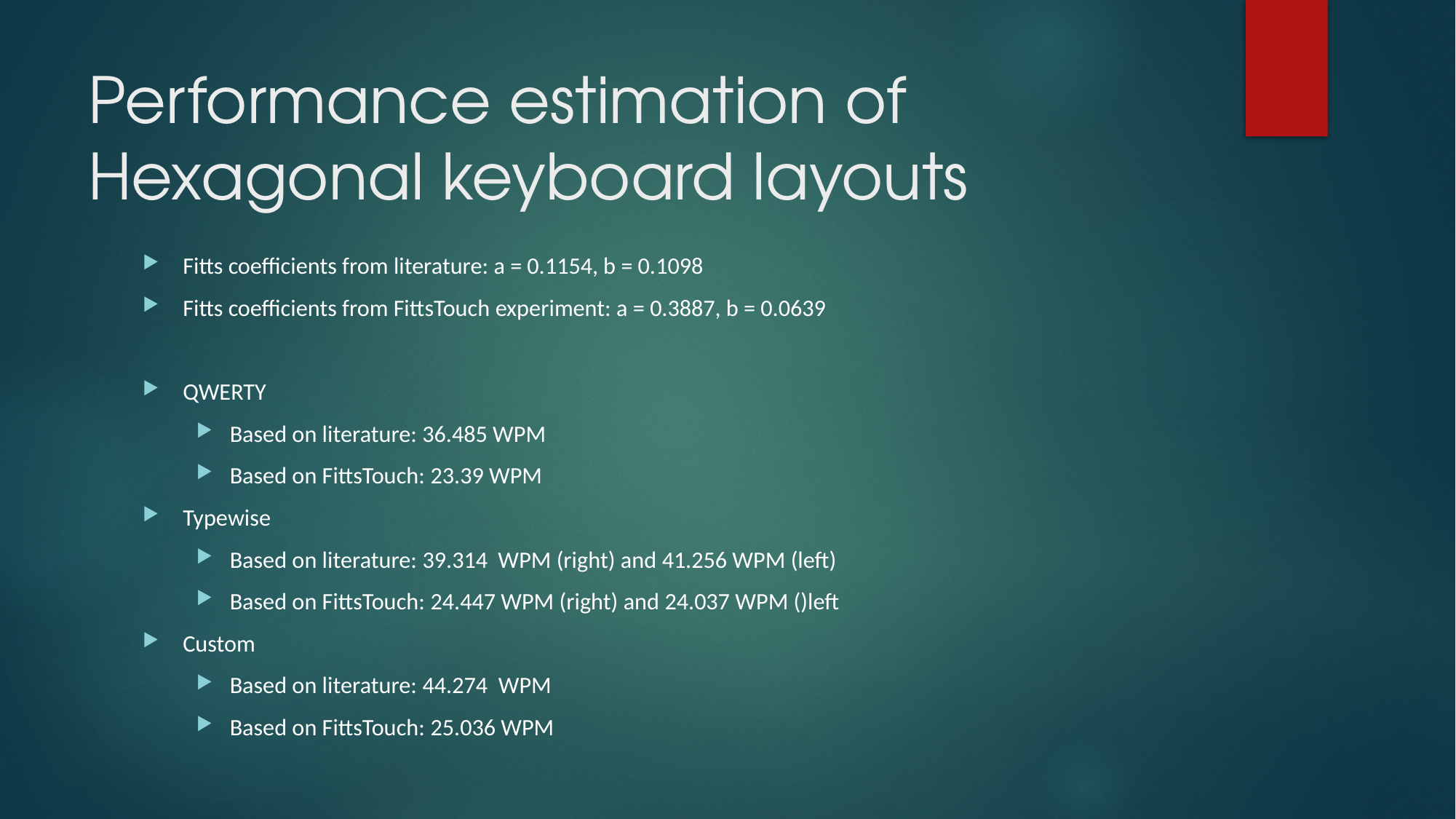

# Performance estimation of Hexagonal keyboard layouts
Fitts coefficients from literature: a = 0.1154, b = 0.1098
Fitts coefficients from FittsTouch experiment: a = 0.3887, b = 0.0639

QWERTY
Based on literature: 36.485 WPM
Based on FittsTouch: 23.39 WPM
Typewise
Based on literature: 39.314  WPM (right) and 41.256 WPM (left)
Based on FittsTouch: 24.447 WPM (right) and 24.037 WPM ()left
Custom
Based on literature: 44.274  WPM
Based on FittsTouch: 25.036 WPM